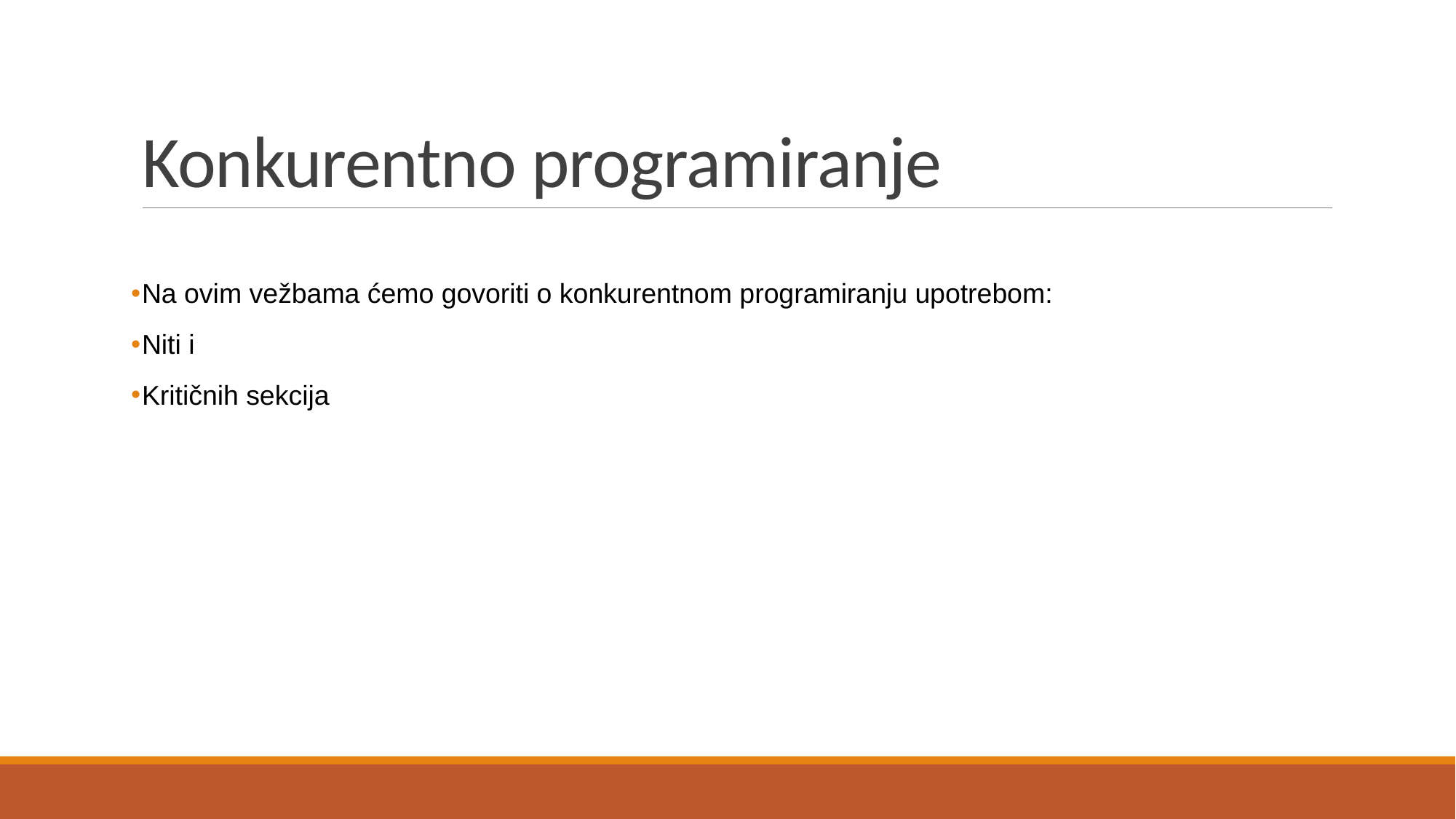

# Konkurentno programiranje

Na ovim vežbama ćemo govoriti o konkurentnom programiranju upotrebom:
Niti i
Kritičnih sekcija